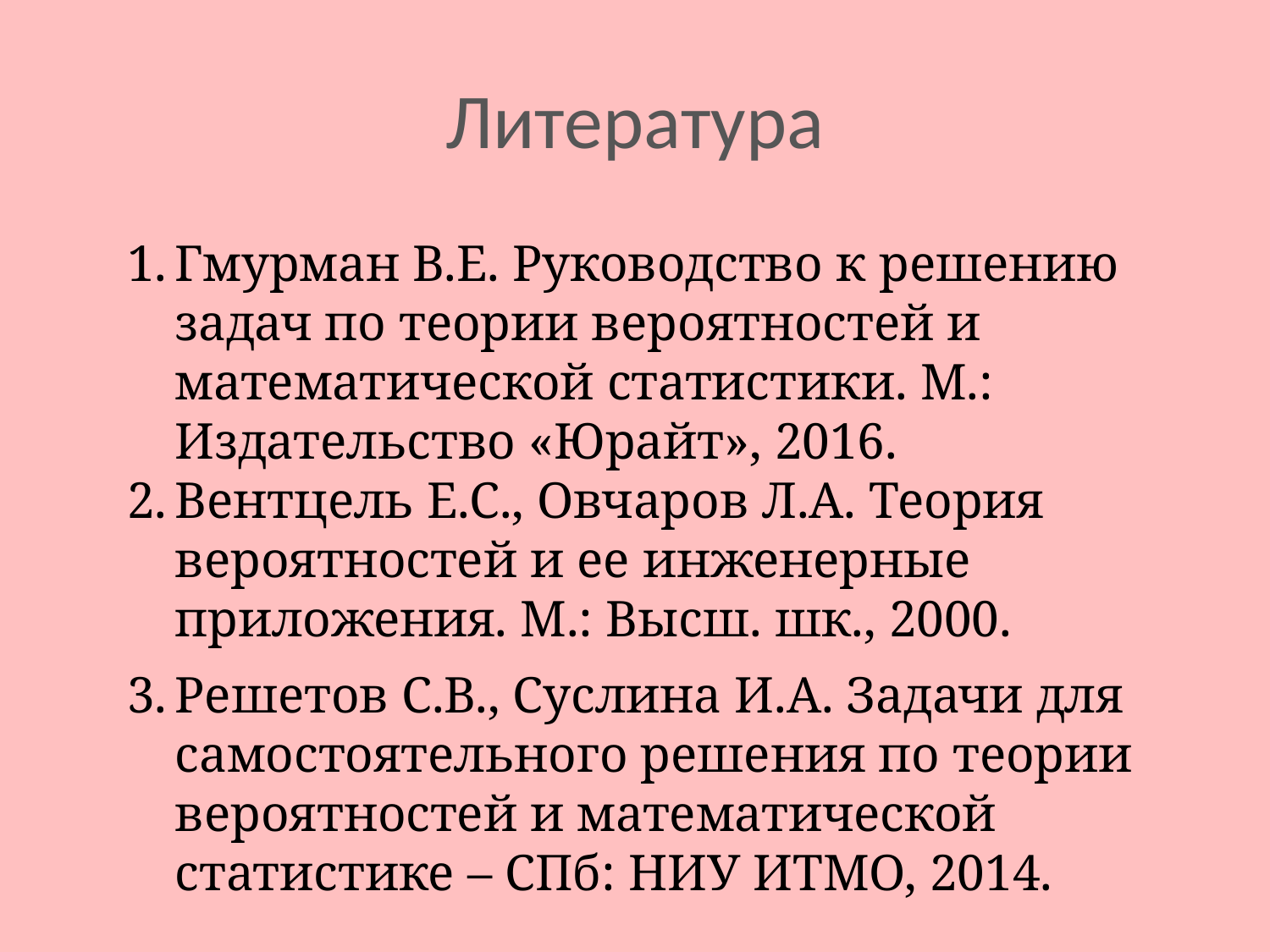

# Литература
Гмурман В.Е. Руководство к решению задач по теории вероятностей и математической статистики. М.: Издательство «Юрайт», 2016.
Вентцель Е.С., Овчаров Л.А. Теория вероятностей и ее инженерные приложения. М.: Высш. шк., 2000.

Решетов С.В., Суслина И.А. Задачи для самостоятельного решения по теории вероятностей и математической статистике – СПб: НИУ ИТМО, 2014.